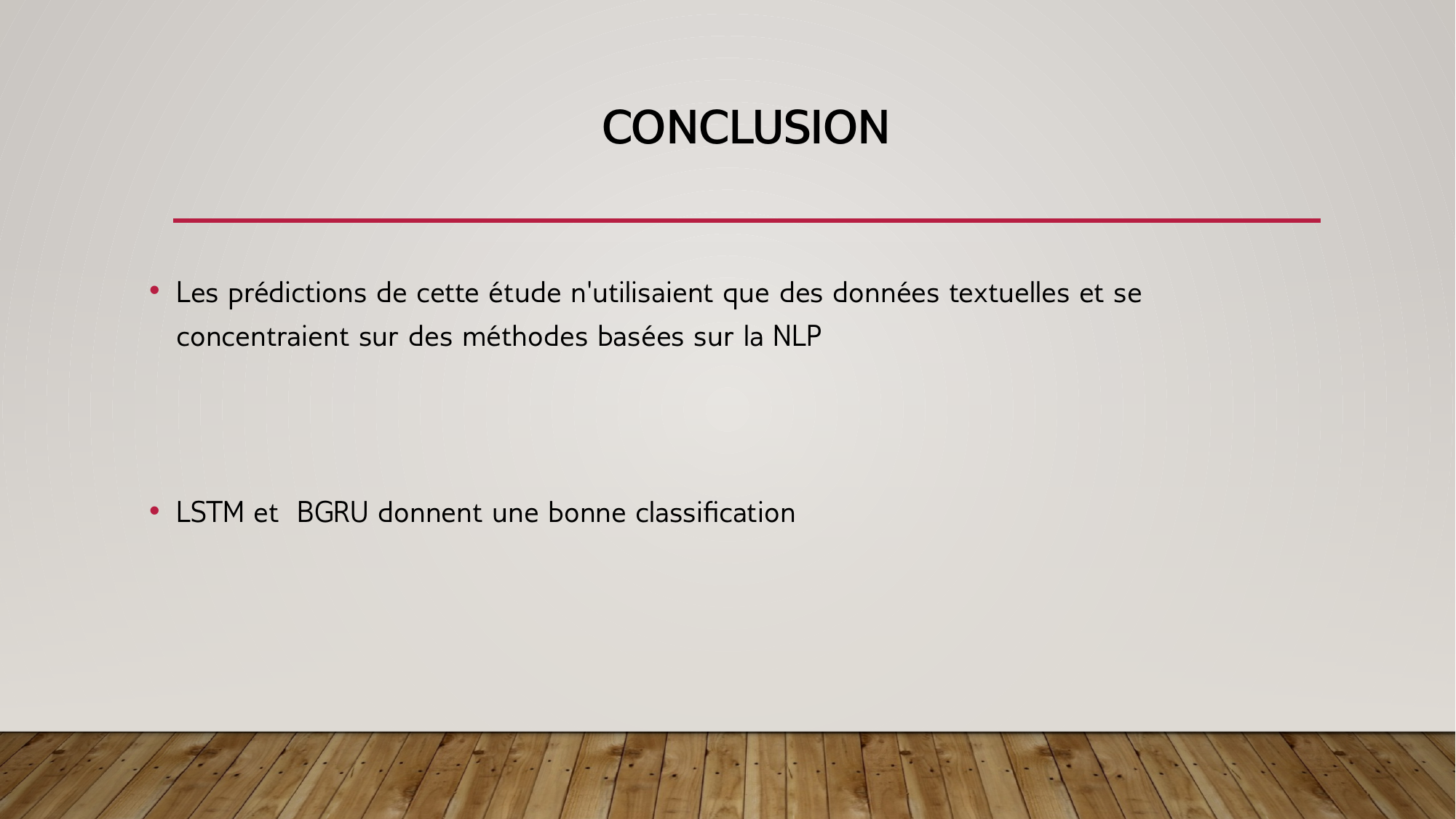

# conclusion

Les prédictions de cette étude n'utilisaient que des données textuelles et se concentraient sur des méthodes basées sur la NLP

LSTM et  BGRU donnent une bonne classification